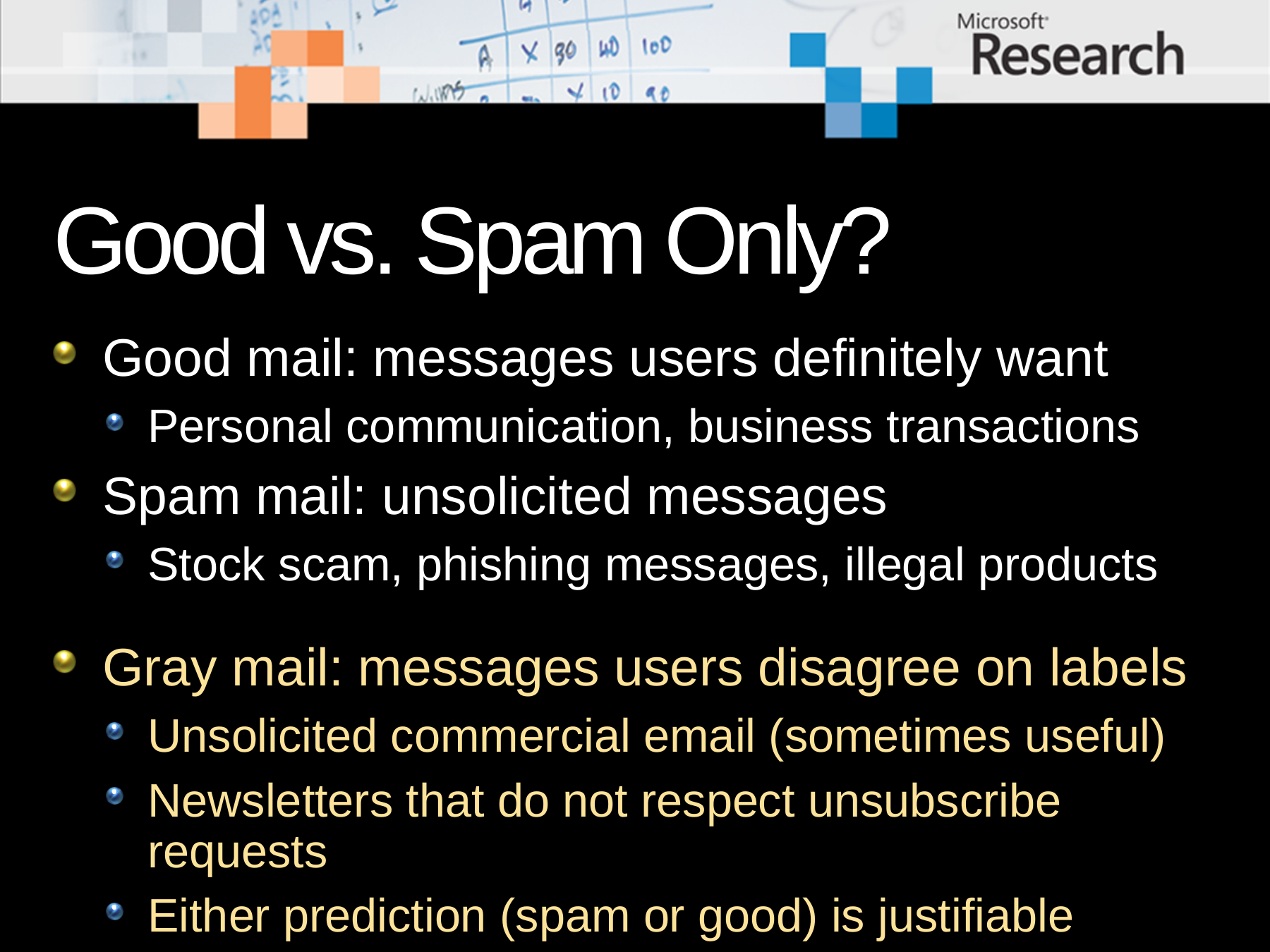

# Good vs. Spam Only?
Good mail: messages users definitely want
Personal communication, business transactions
Spam mail: unsolicited messages
Stock scam, phishing messages, illegal products

Gray mail: messages users disagree on labels
Unsolicited commercial email (sometimes useful)
Newsletters that do not respect unsubscribe requests
Either prediction (spam or good) is justifiable